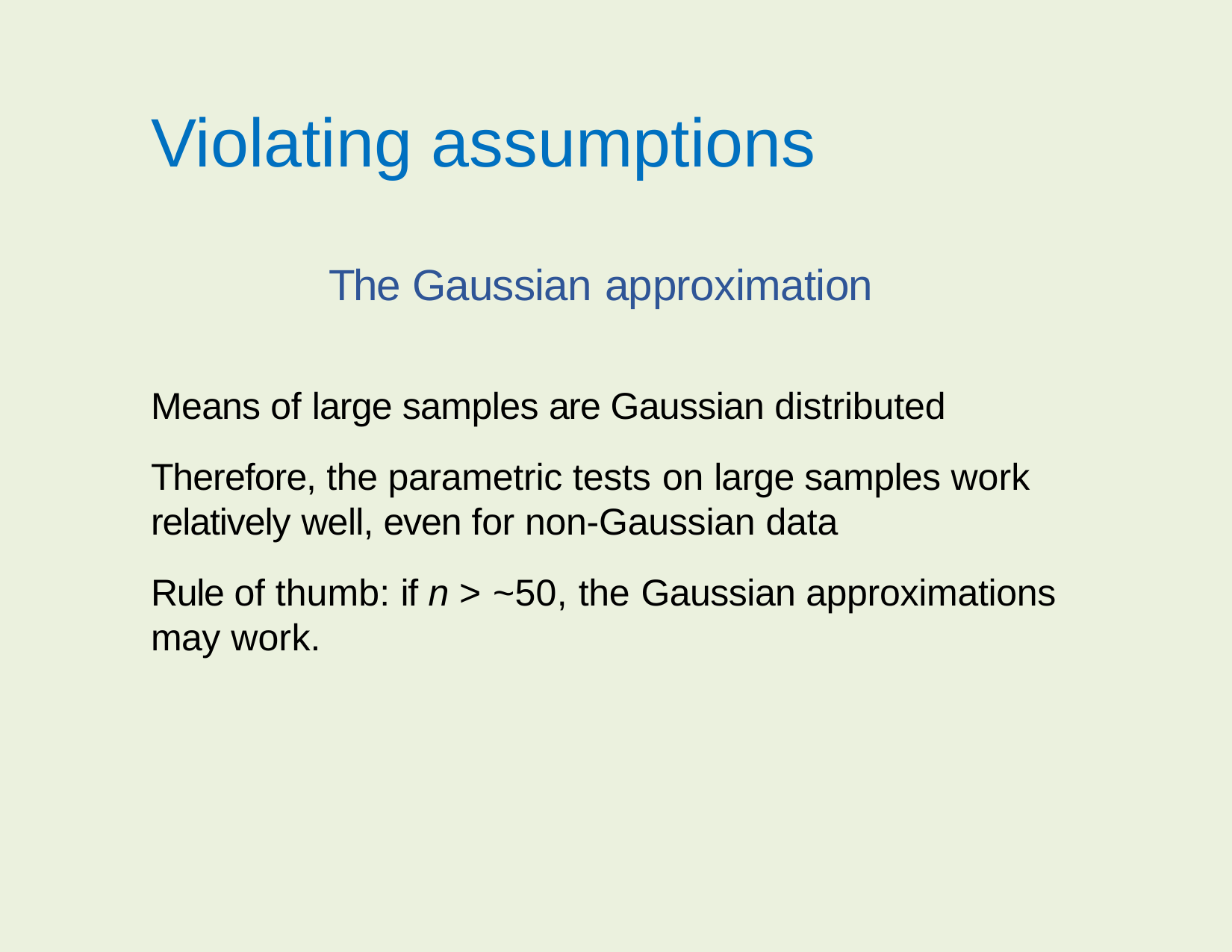

Violating assumptions
# The Gaussian approximation
Means of large samples are Gaussian distributed
Therefore, the parametric tests on large samples work relatively well, even for non-Gaussian data
Rule of thumb: if n > ~50, the Gaussian approximations may work.